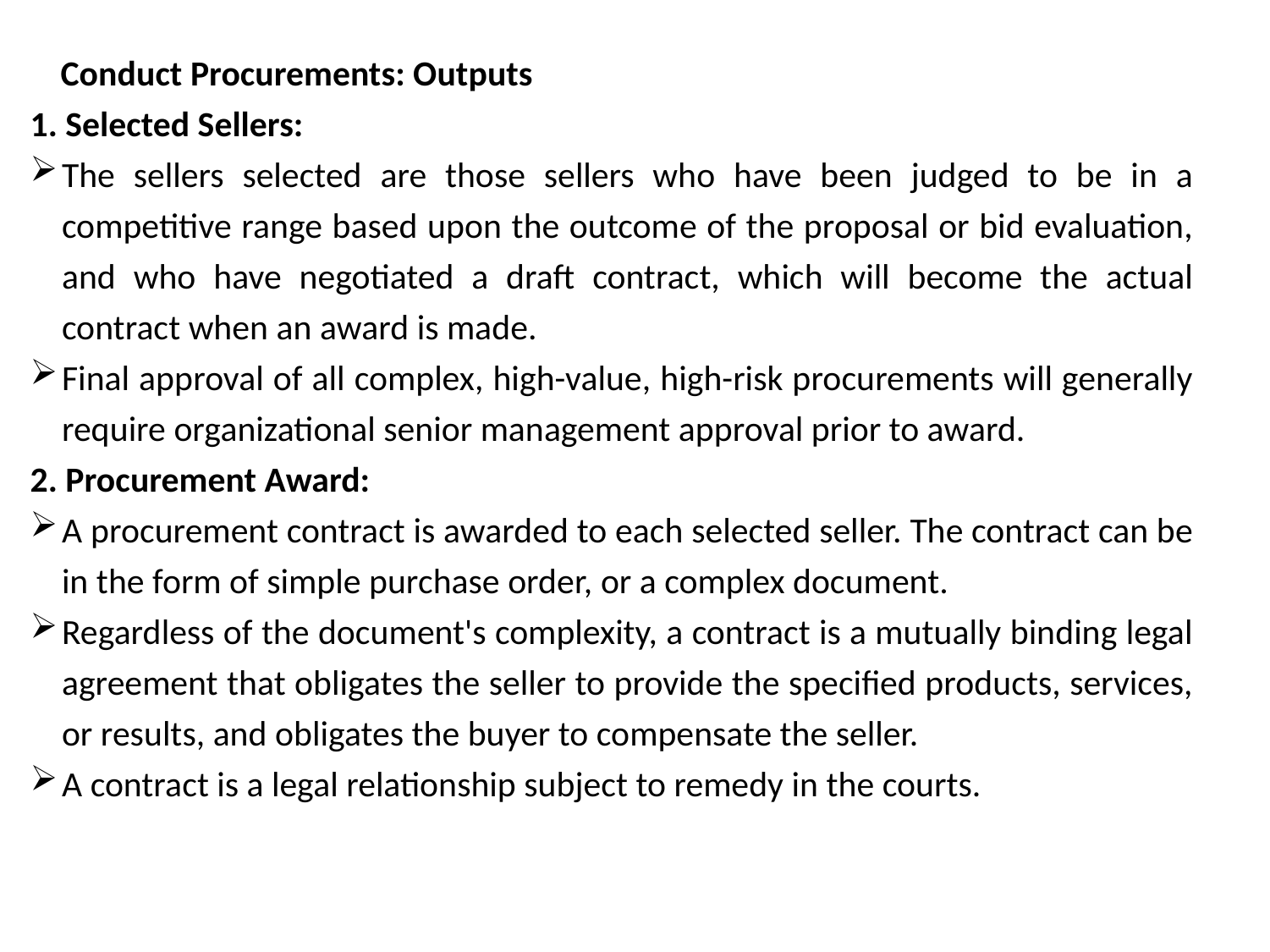

Conduct Procurements: Outputs
1. Selected Sellers:
The sellers selected are those sellers who have been judged to be in a competitive range based upon the outcome of the proposal or bid evaluation, and who have negotiated a draft contract, which will become the actual contract when an award is made.
Final approval of all complex, high-value, high-risk procurements will generally require organizational senior management approval prior to award.
2. Procurement Award:
A procurement contract is awarded to each selected seller. The contract can be in the form of simple purchase order, or a complex document.
Regardless of the document's complexity, a contract is a mutually binding legal agreement that obligates the seller to provide the specified products, services, or results, and obligates the buyer to compensate the seller.
A contract is a legal relationship subject to remedy in the courts.